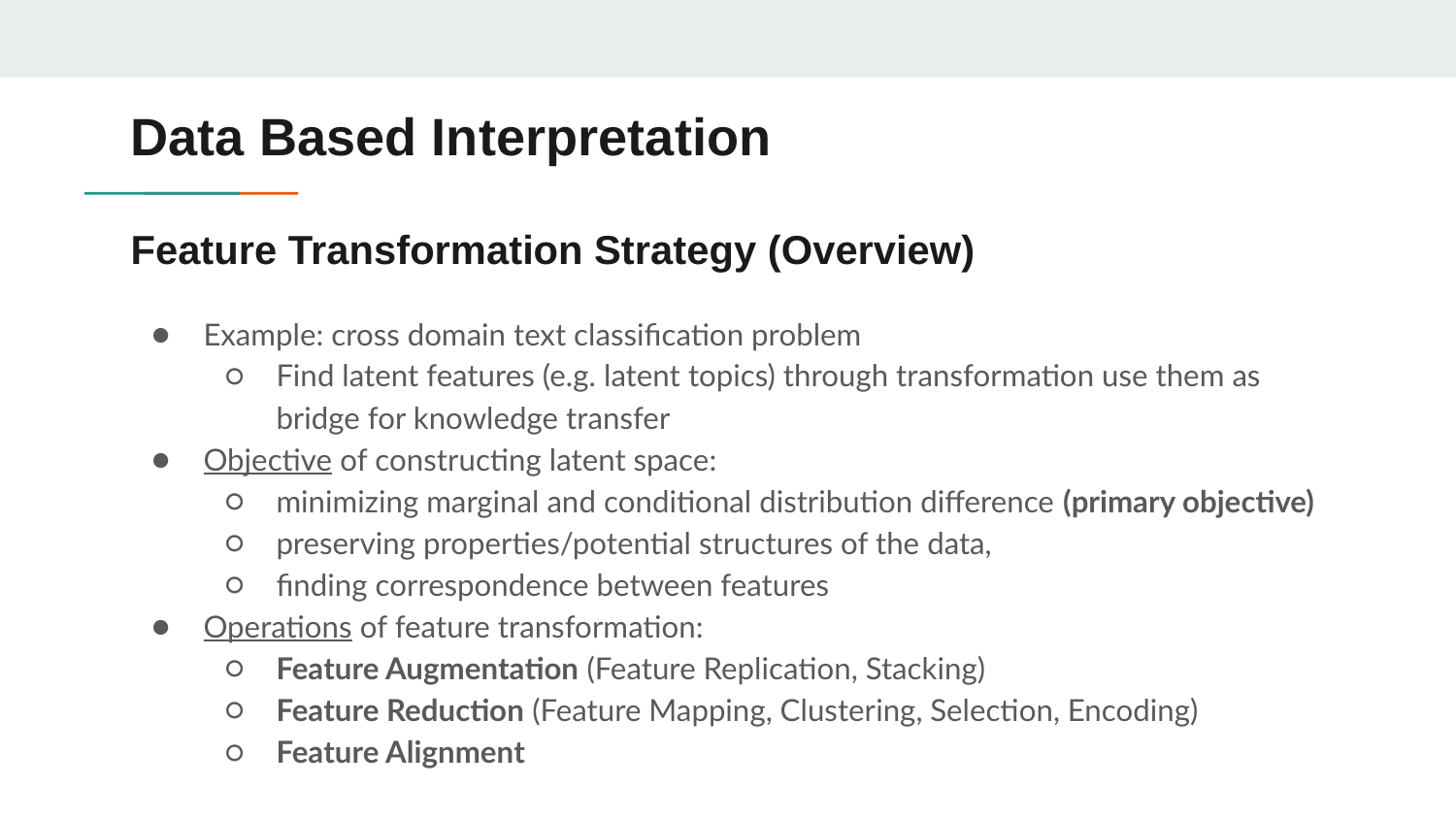

Data Based Interpretation
# Feature Transformation Strategy (Overview)
Example: cross domain text classification problem
Find latent features (e.g. latent topics) through transformation use them as bridge for knowledge transfer
Objective of constructing latent space:
minimizing marginal and conditional distribution difference (primary objective)
preserving properties/potential structures of the data,
finding correspondence between features
Operations of feature transformation:
Feature Augmentation (Feature Replication, Stacking)
Feature Reduction (Feature Mapping, Clustering, Selection, Encoding)
Feature Alignment